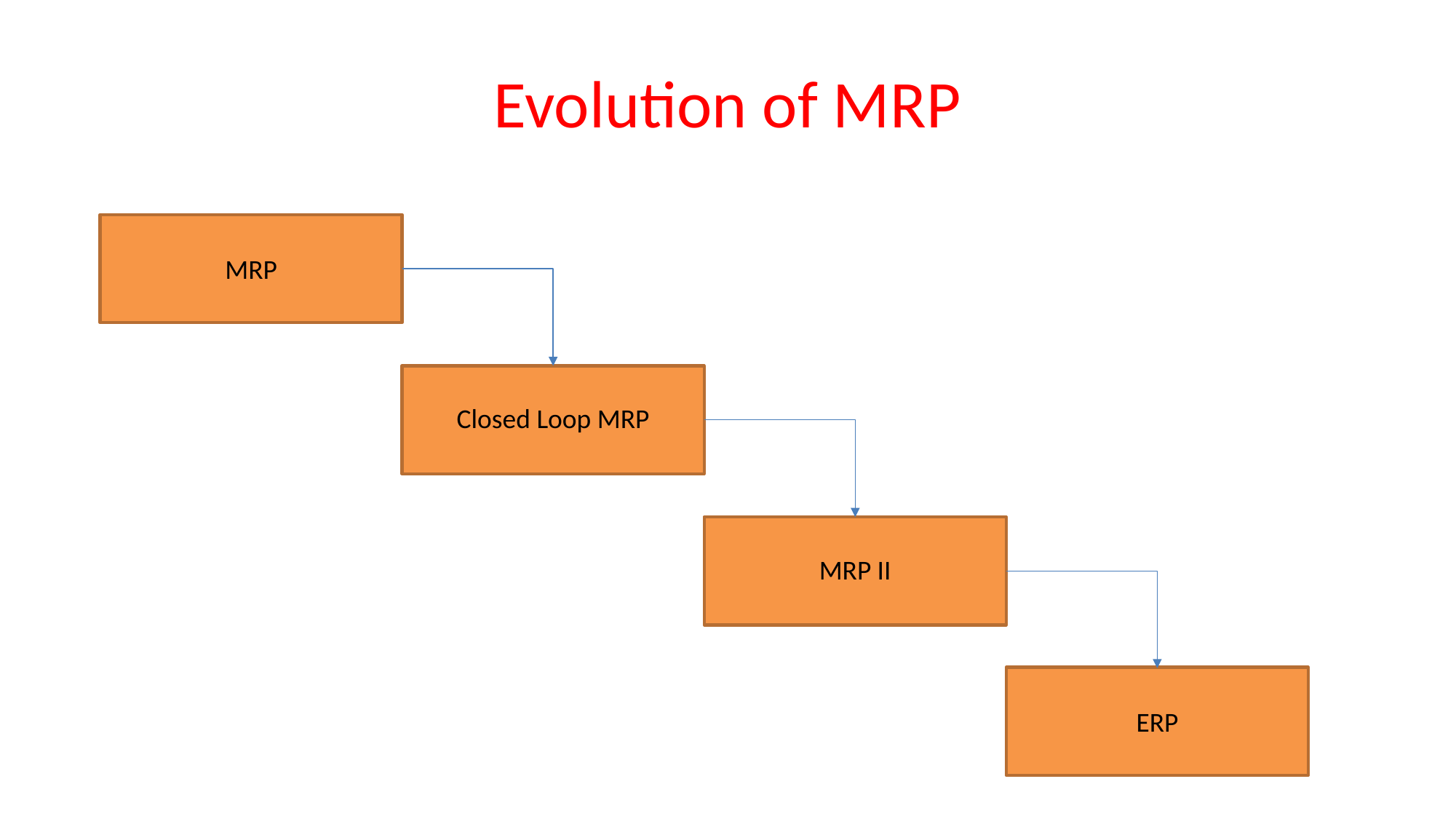

# Evolution of MRP
MRP
Closed Loop MRP
MRP II
ERP